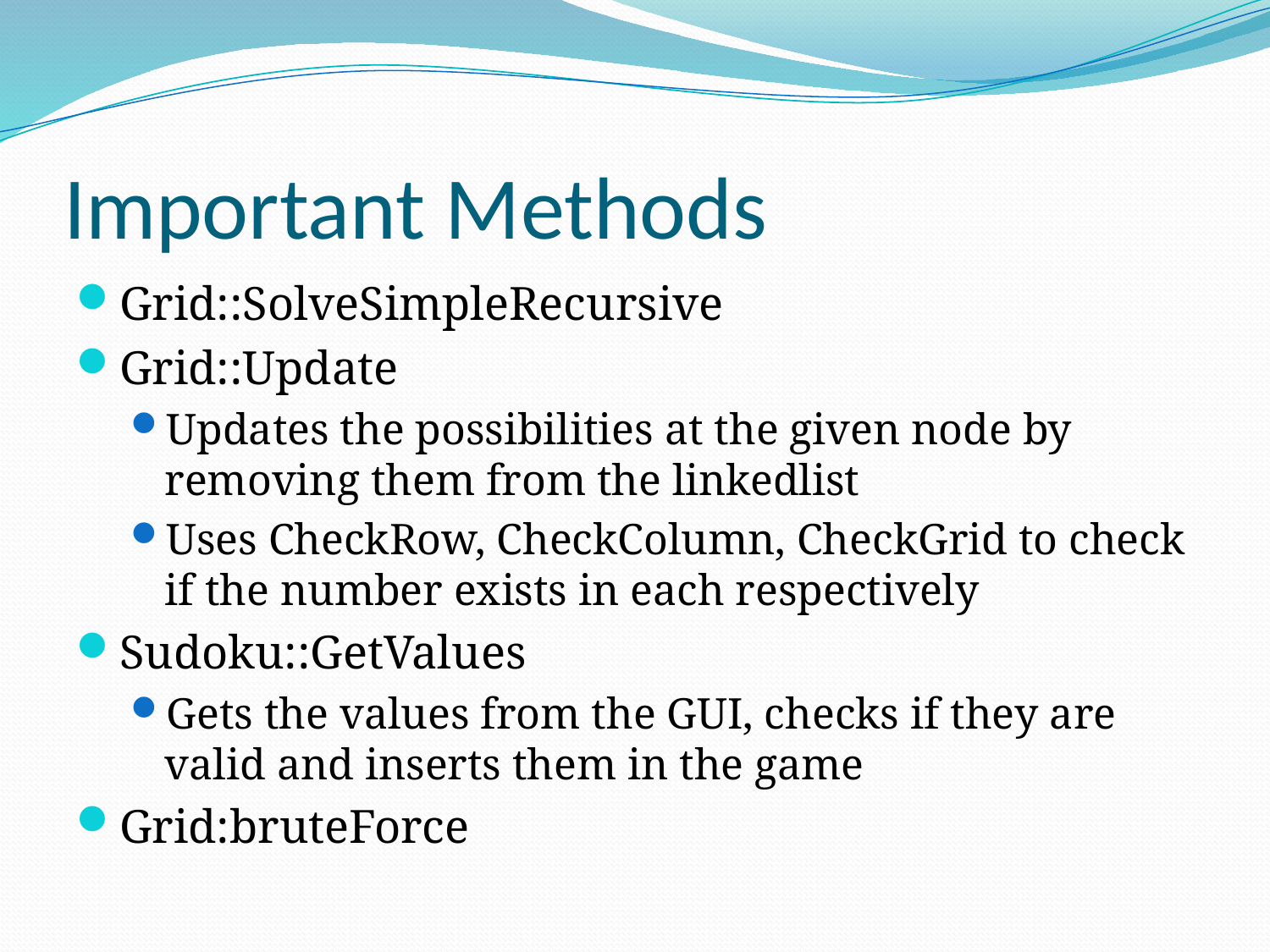

# Important Methods
Grid::SolveSimpleRecursive
Grid::Update
Updates the possibilities at the given node by removing them from the linkedlist
Uses CheckRow, CheckColumn, CheckGrid to check if the number exists in each respectively
Sudoku::GetValues
Gets the values from the GUI, checks if they are valid and inserts them in the game
Grid:bruteForce